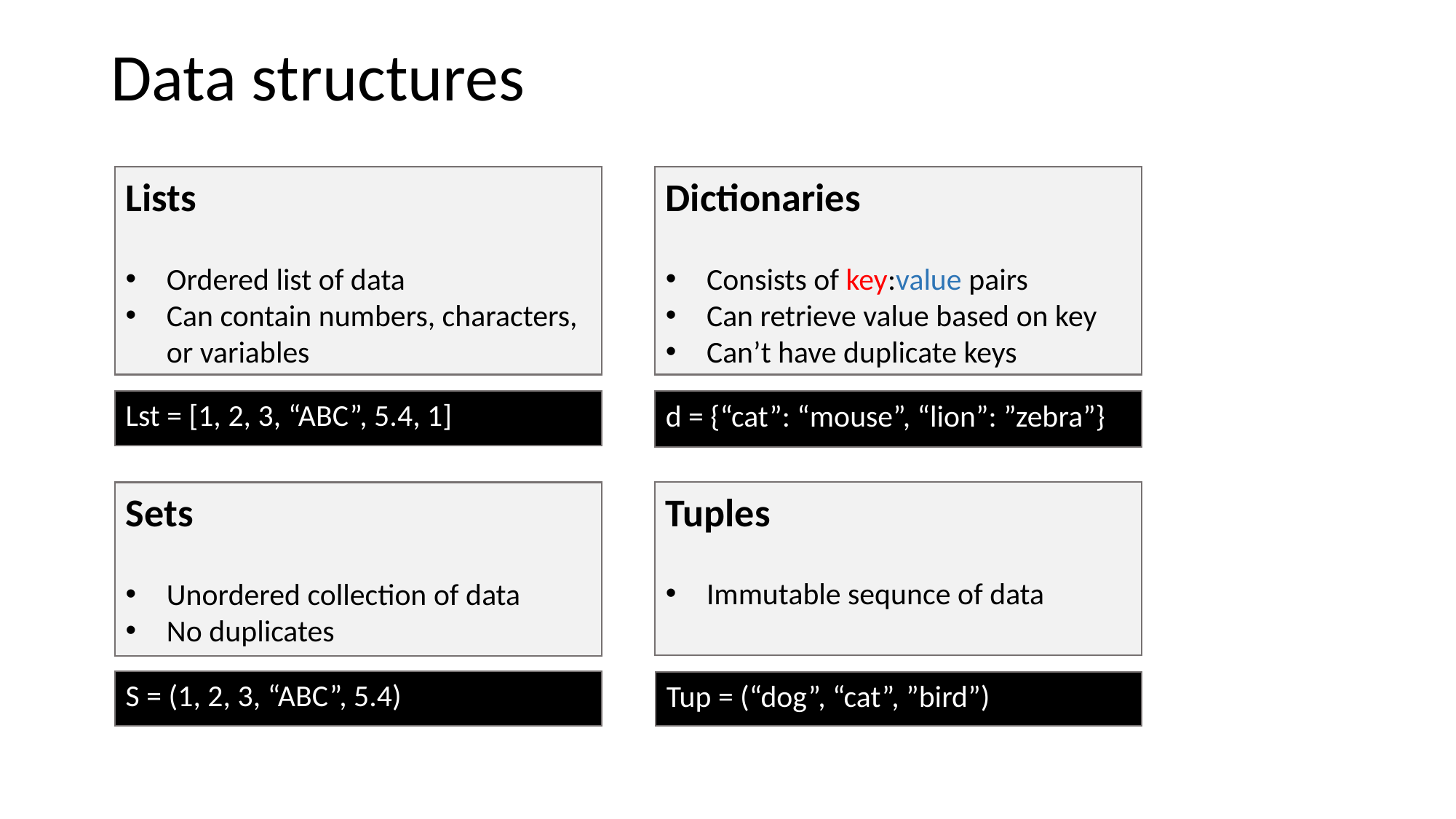

# Data structures
Lists

Ordered list of data
Can contain numbers, characters, or variables
Dictionaries

Consists of key:value pairs
Can retrieve value based on key
Can’t have duplicate keys
d = {“cat”: “mouse”, “lion”: ”zebra”}
Lst = [1, 2, 3, “ABC”, 5.4, 1]

Tuples

Immutable sequnce of data

Tup = (“dog”, “cat”, ”bird”)

Sets

Unordered collection of data
No duplicates
S = (1, 2, 3, “ABC”, 5.4)